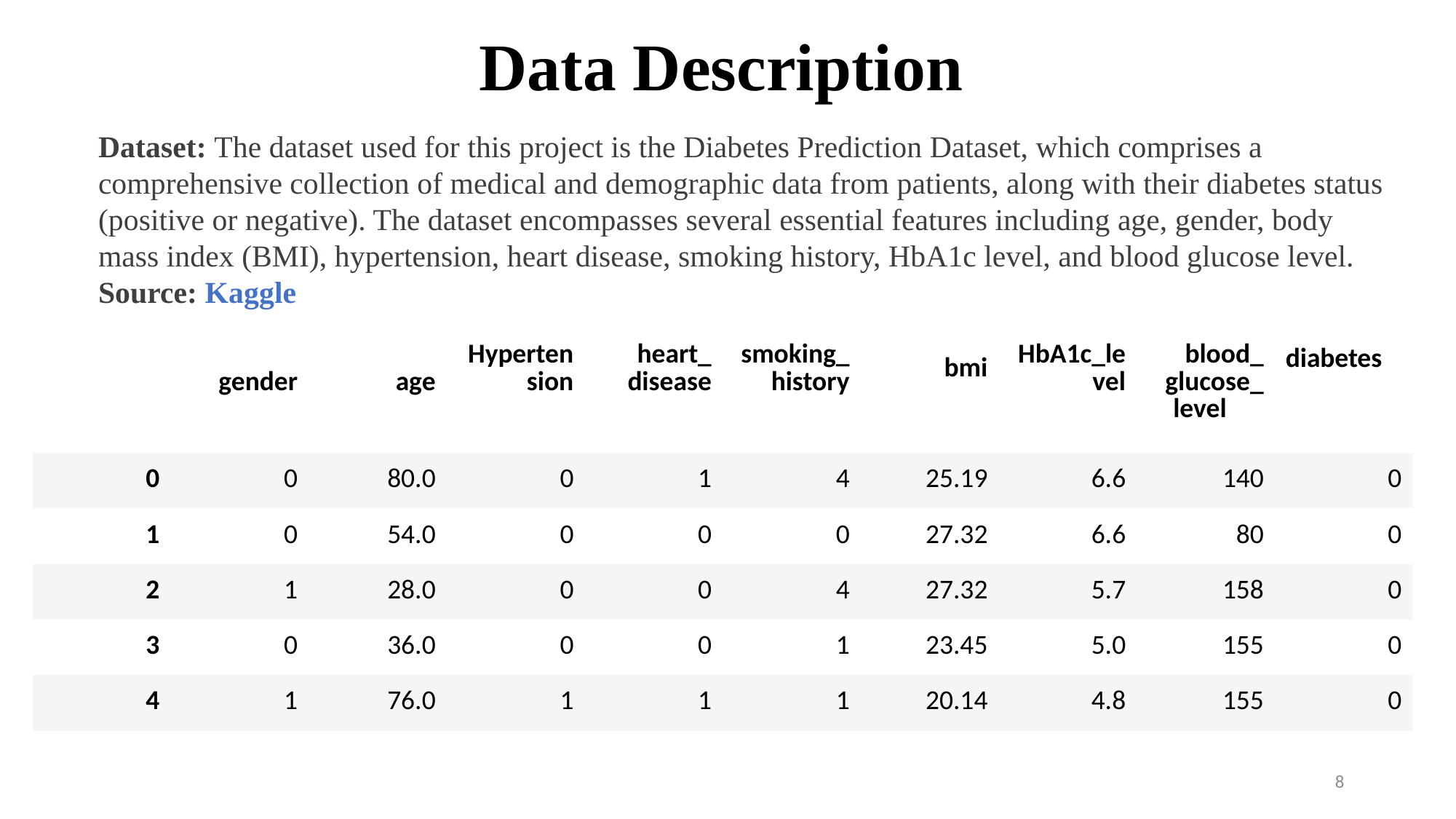

# Data Description
Dataset: The dataset used for this project is the Diabetes Prediction Dataset, which comprises a comprehensive collection of medical and demographic data from patients, along with their diabetes status (positive or negative). The dataset encompasses several essential features including age, gender, body mass index (BMI), hypertension, heart disease, smoking history, HbA1c level, and blood glucose level.
Source: Kaggle

|  | gender | age | Hypertension | heart\_ disease | smoking\_history | bmi | HbA1c\_level | blood\_ glucose\_ level | diabetes |
| --- | --- | --- | --- | --- | --- | --- | --- | --- | --- |
| 0 | 0 | 80.0 | 0 | 1 | 4 | 25.19 | 6.6 | 140 | 0 |
| 1 | 0 | 54.0 | 0 | 0 | 0 | 27.32 | 6.6 | 80 | 0 |
| 2 | 1 | 28.0 | 0 | 0 | 4 | 27.32 | 5.7 | 158 | 0 |
| 3 | 0 | 36.0 | 0 | 0 | 1 | 23.45 | 5.0 | 155 | 0 |
| 4 | 1 | 76.0 | 1 | 1 | 1 | 20.14 | 4.8 | 155 | 0 |
8